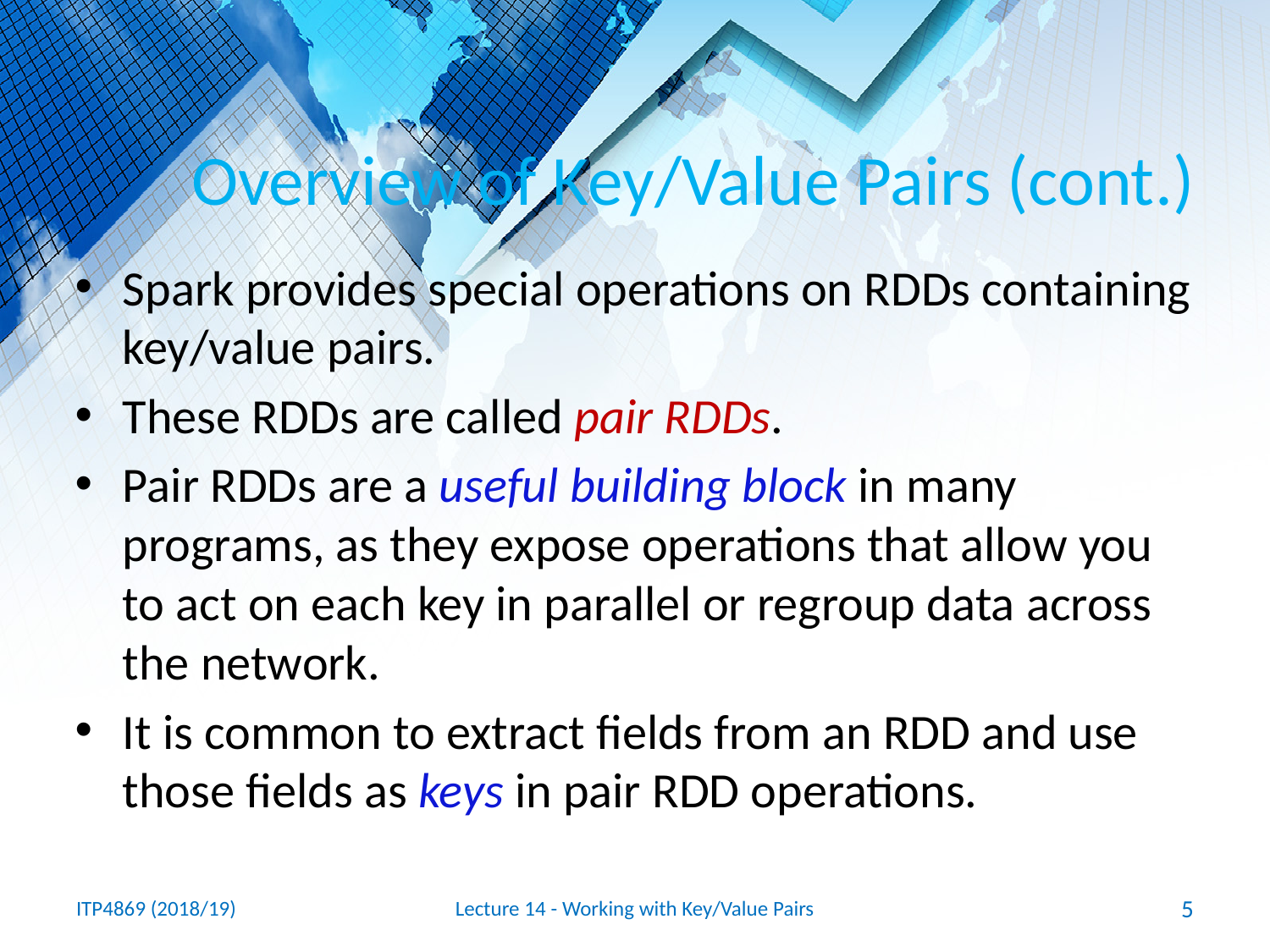

# Overview of Key/Value Pairs (cont.)
Spark provides special operations on RDDs containing key/value pairs.
These RDDs are called pair RDDs.
Pair RDDs are a useful building block in many programs, as they expose operations that allow you to act on each key in parallel or regroup data across the network.
It is common to extract fields from an RDD and use those fields as keys in pair RDD operations.
ITP4869 (2018/19)
Lecture 14 - Working with Key/Value Pairs
5